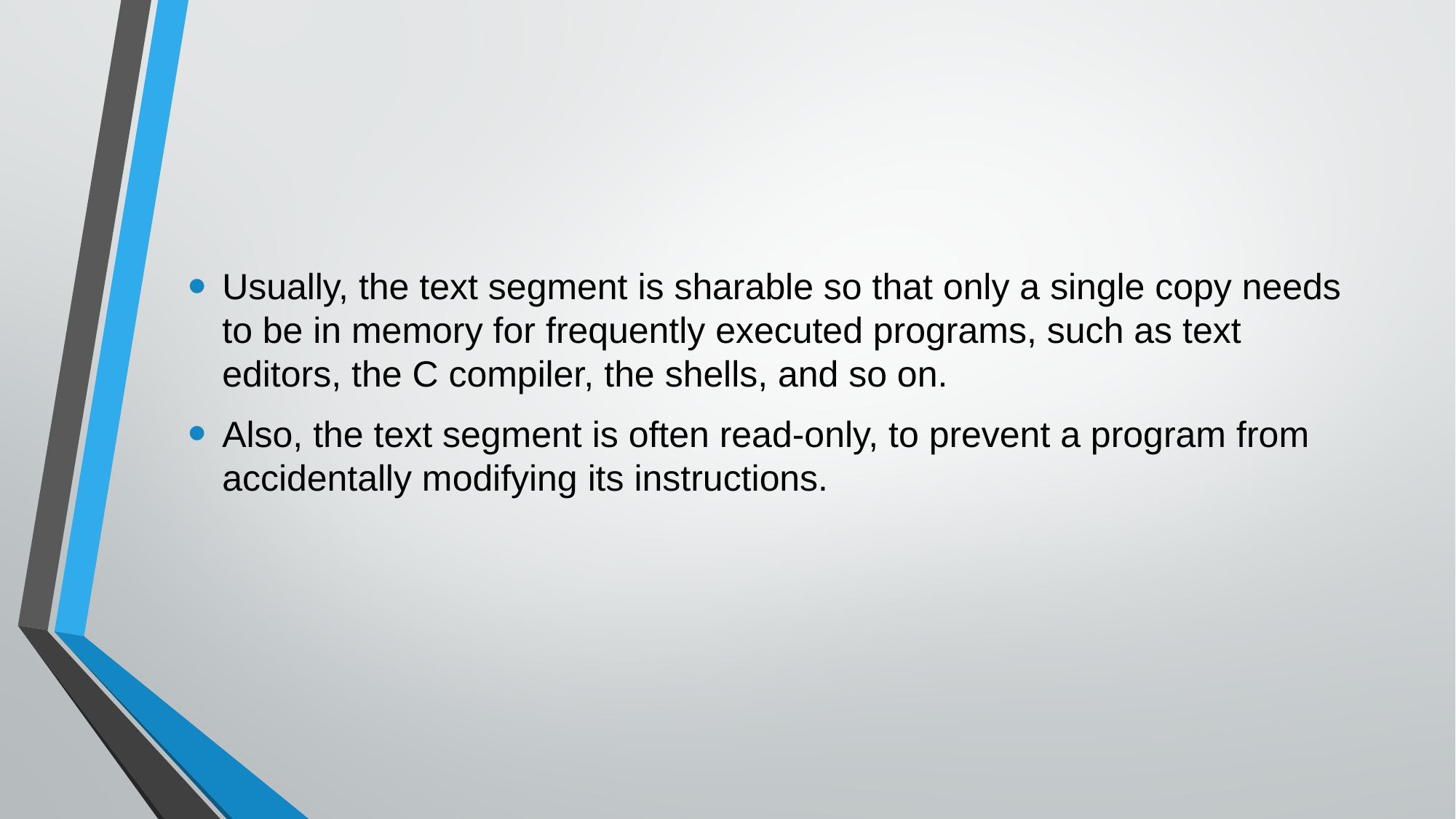

Usually, the text segment is sharable so that only a single copy needs to be in memory for frequently executed programs, such as text editors, the C compiler, the shells, and so on.
Also, the text segment is often read-only, to prevent a program from accidentally modifying its instructions.